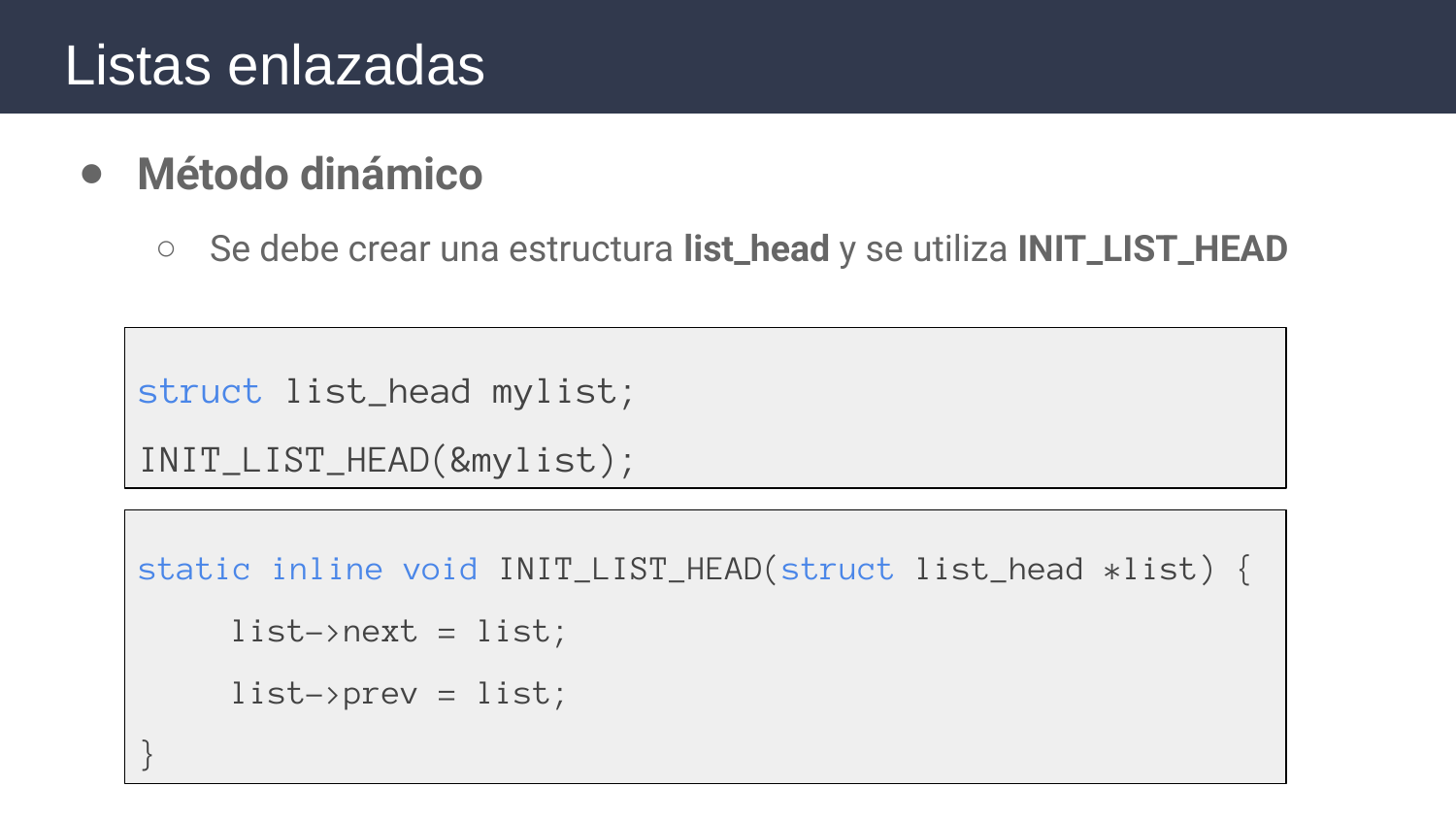

# Listas enlazadas

Método dinámico
Se debe crear una estructura list_head y se utiliza INIT_LIST_HEAD
struct list_head mylist;
INIT_LIST_HEAD(&mylist);
static inline void INIT_LIST_HEAD(struct list_head *list) {
 list->next = list;
 list->prev = list;
}